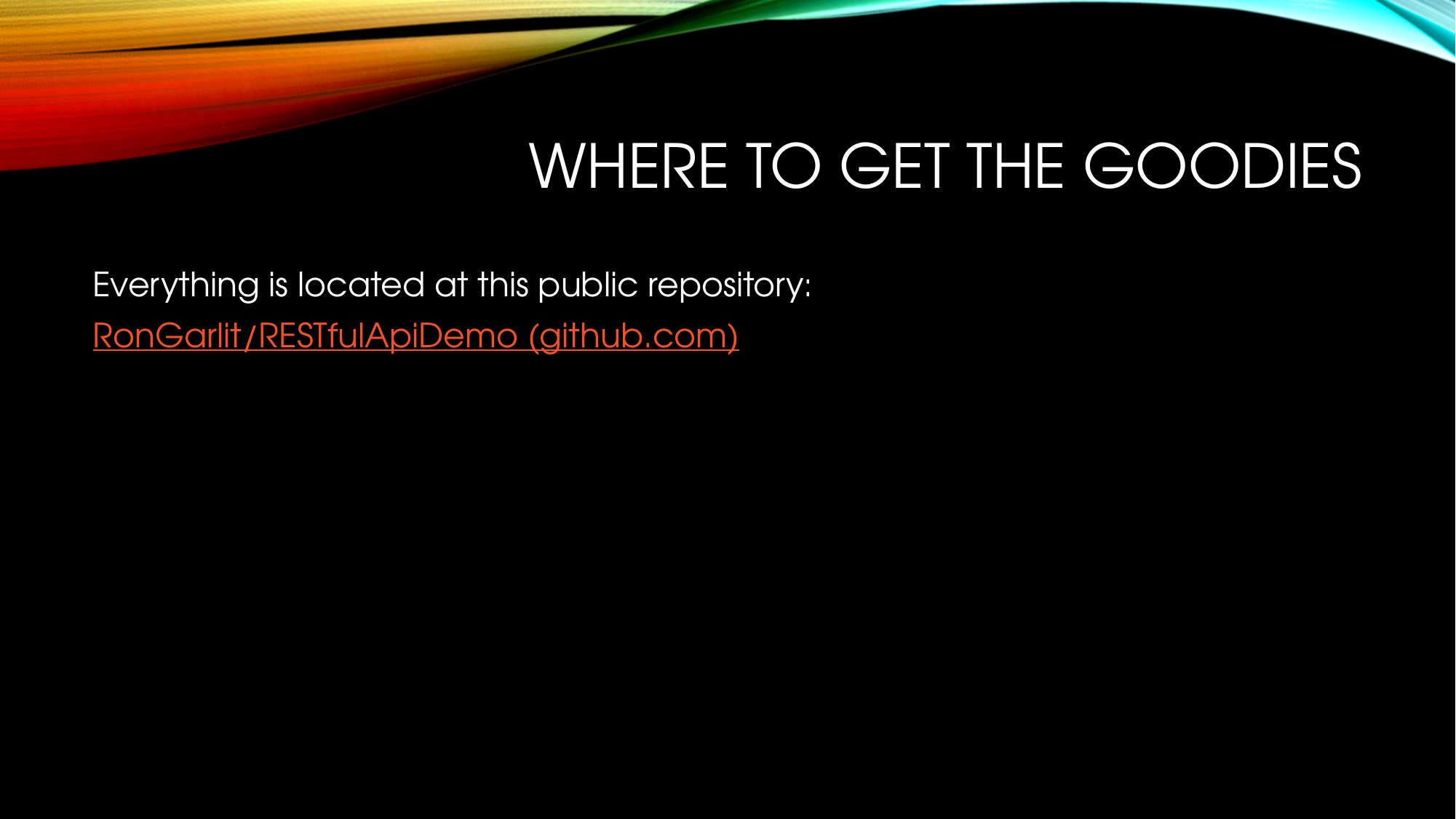

# Where to get the goodies
Everything is located at this public repository:
RonGarlit/RESTfulApiDemo (github.com)